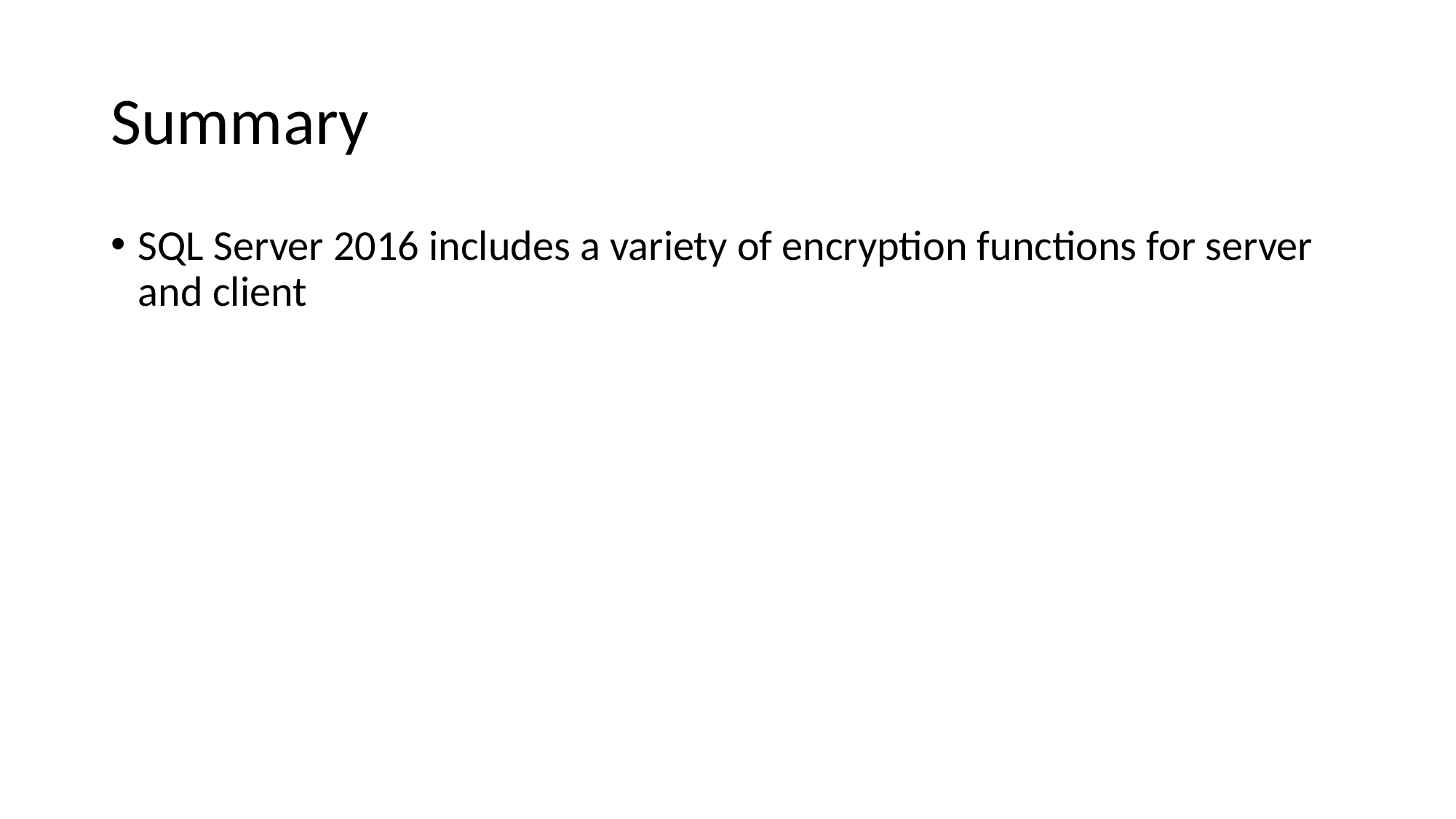

# Summary
SQL Server 2016 includes a variety of encryption functions for server and client